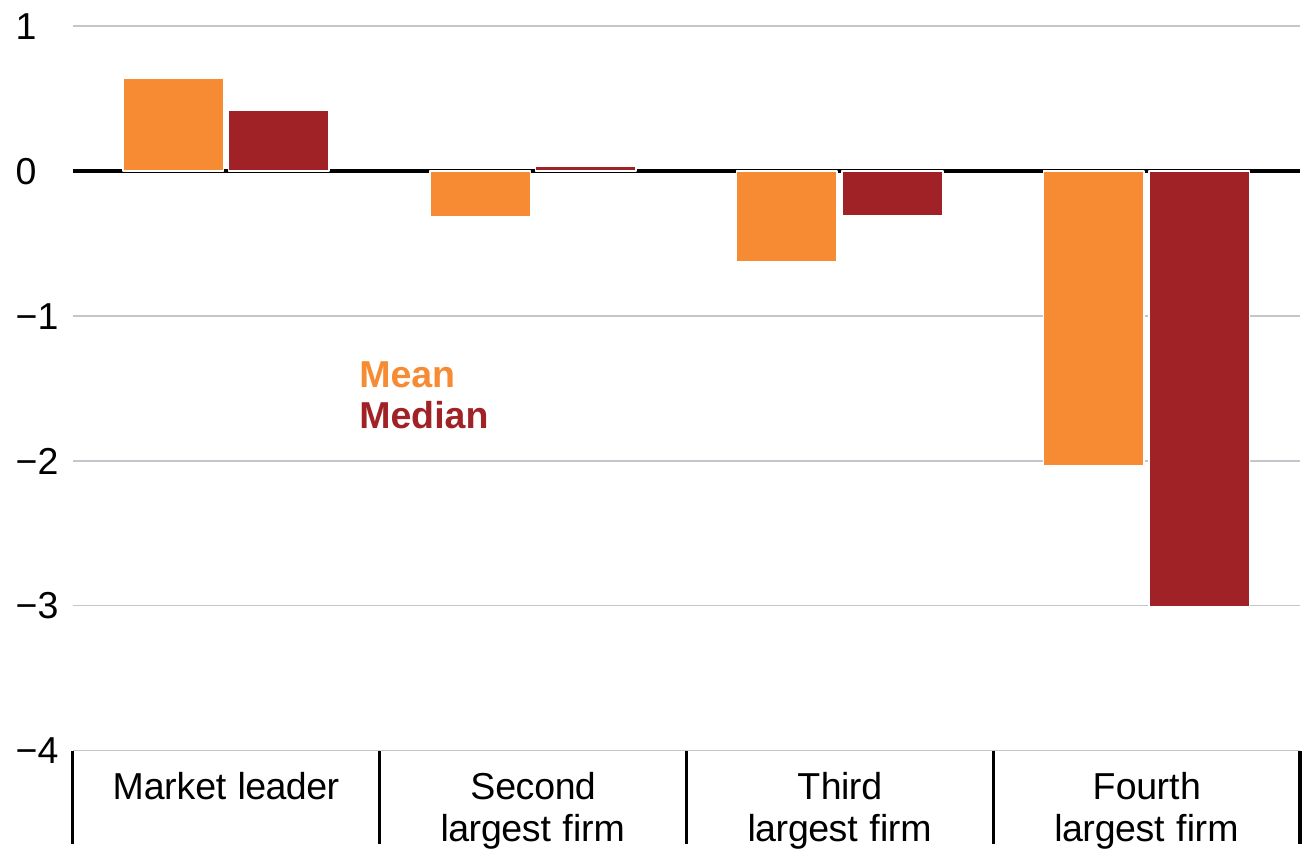

### Chart

| Category | Mean | Median |
|---|---|---|
| Market leader | 0.6407063829 | 0.4186251736 |
| Second | -0.3152783077 | 0.0311959839 |
| Third | -0.6245181715 | -0.3105508804 |
| Fourth | -2.038018879 | -3.011476278 |
Mean
Median